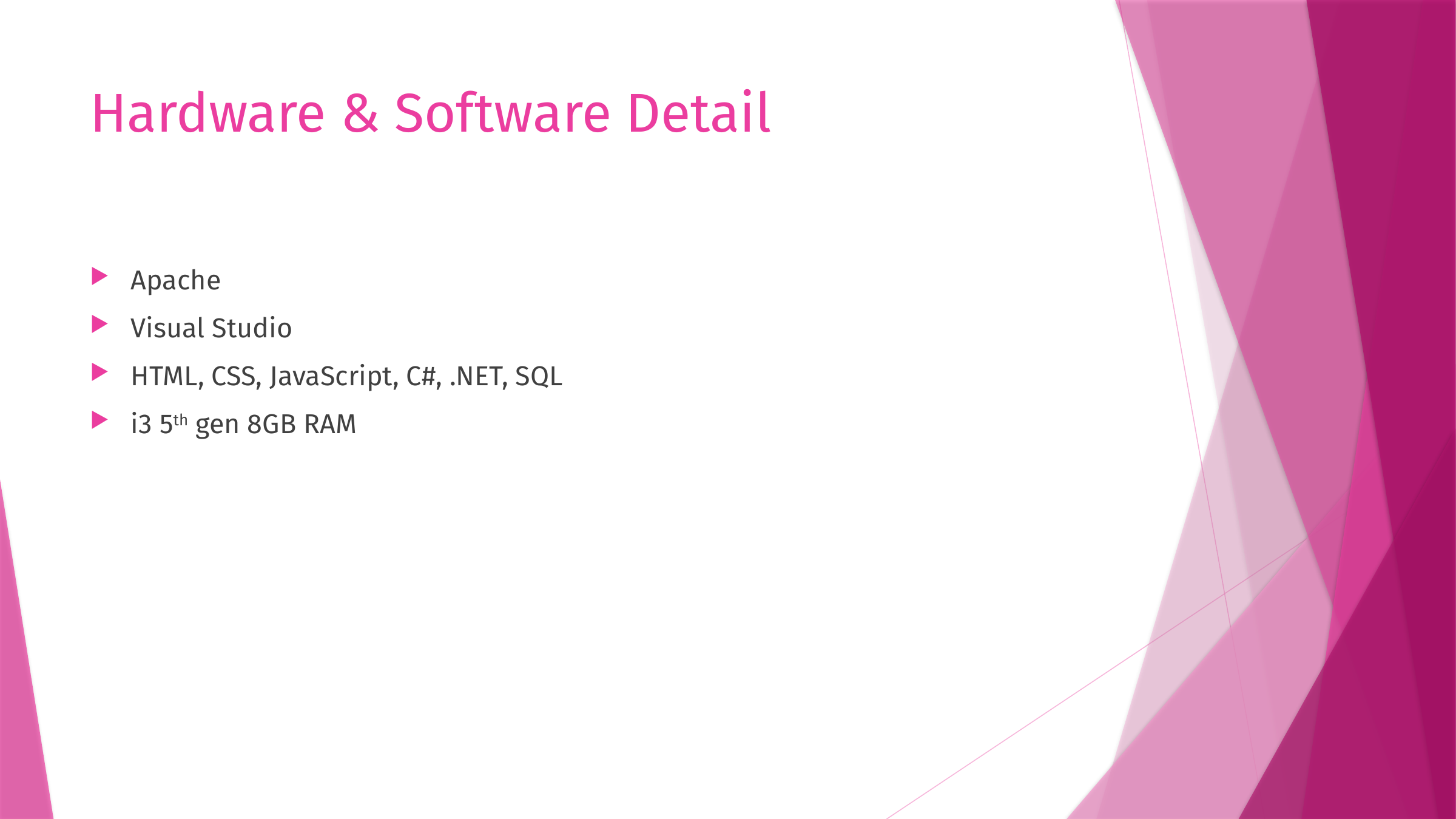

# Hardware & Software Detail
Apache
Visual Studio
HTML, CSS, JavaScript, C#, .NET, SQL
i3 5th gen 8GB RAM